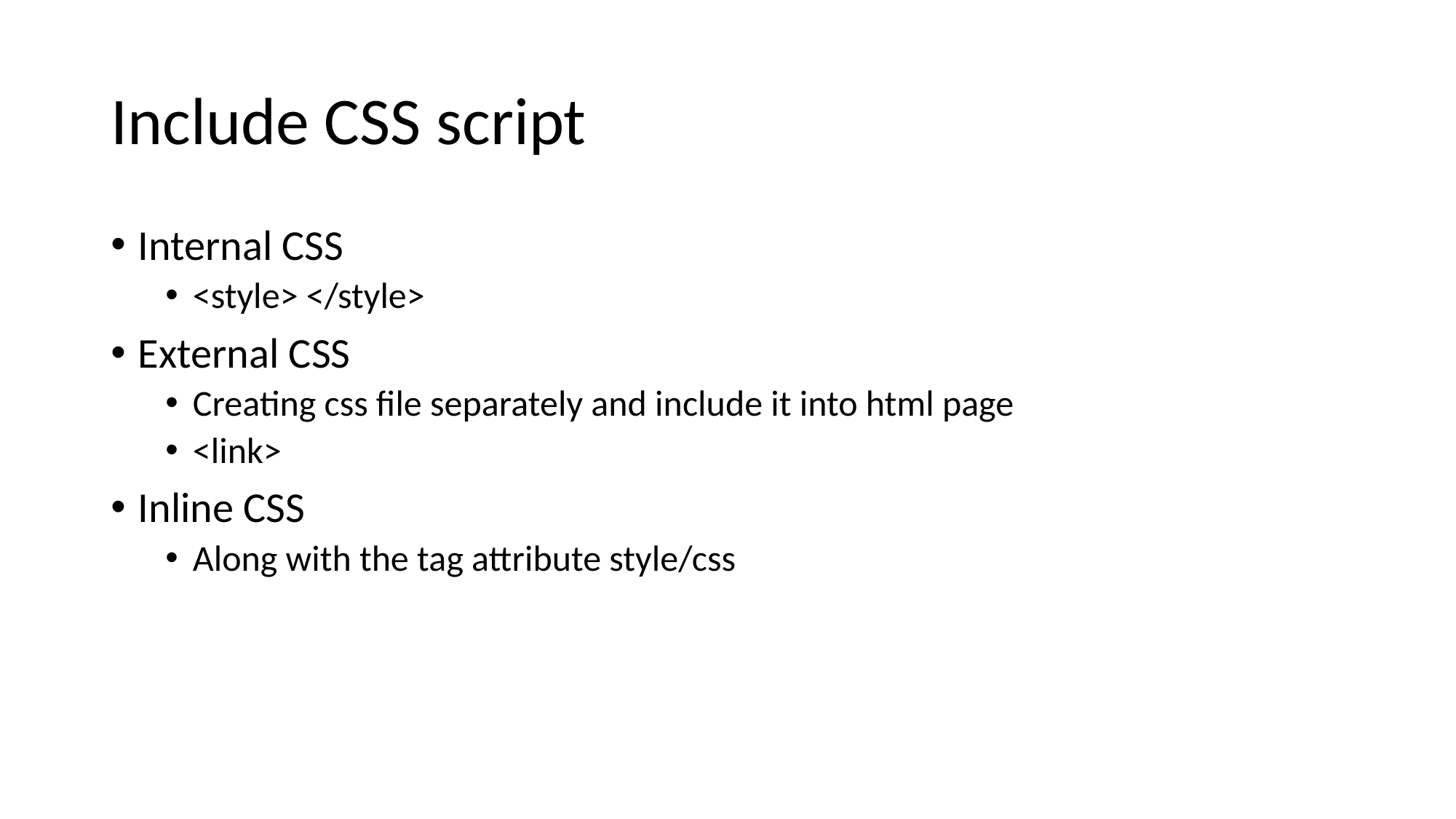

# Include CSS script
Internal CSS
<style> </style>
External CSS
Creating css file separately and include it into html page
<link>
Inline CSS
Along with the tag attribute style/css